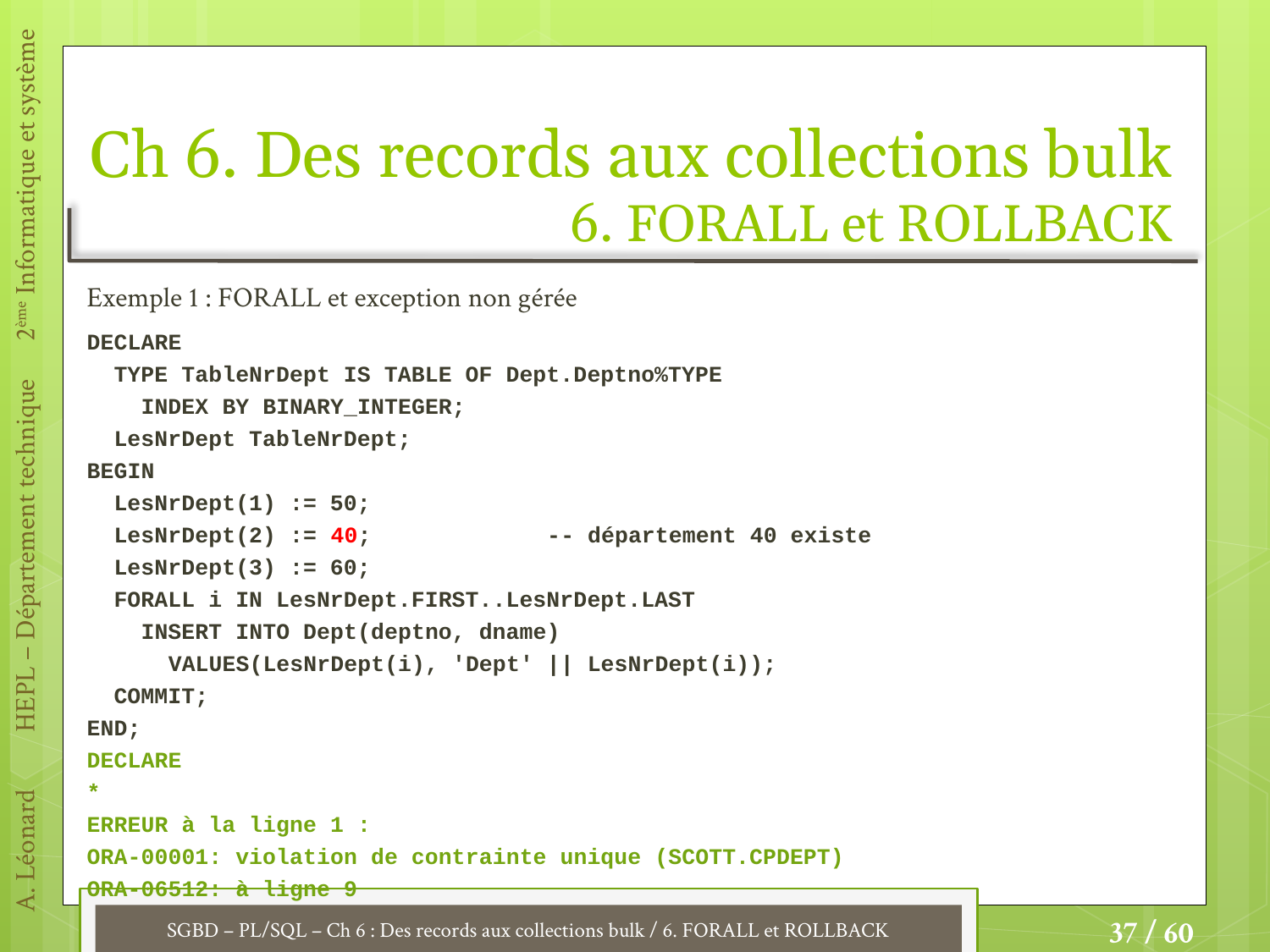

# Ch 6. Des records aux collections bulk 6. FORALL et ROLLBACK
Exemple 1 : FORALL et exception non gérée

DECLARE
  TYPE TableNrDept IS TABLE OF Dept.Deptno%TYPE
    INDEX BY BINARY_INTEGER;
  LesNrDept TableNrDept;
BEGIN
  LesNrDept(1) := 50;
  LesNrDept(2) := 40;             -- département 40 existe
  LesNrDept(3) := 60;
  FORALL i IN LesNrDept.FIRST..LesNrDept.LAST
    INSERT INTO Dept(deptno, dname)
      VALUES(LesNrDept(i), 'Dept' || LesNrDept(i));
  COMMIT;
END;
DECLARE
*
ERREUR à la ligne 1 :
ORA-00001: violation de contrainte unique (SCOTT.CPDEPT)
ORA-06512: à ligne 9
SGBD – PL/SQL – Ch 6 : Des records aux collections bulk / 6. FORALL et ROLLBACK